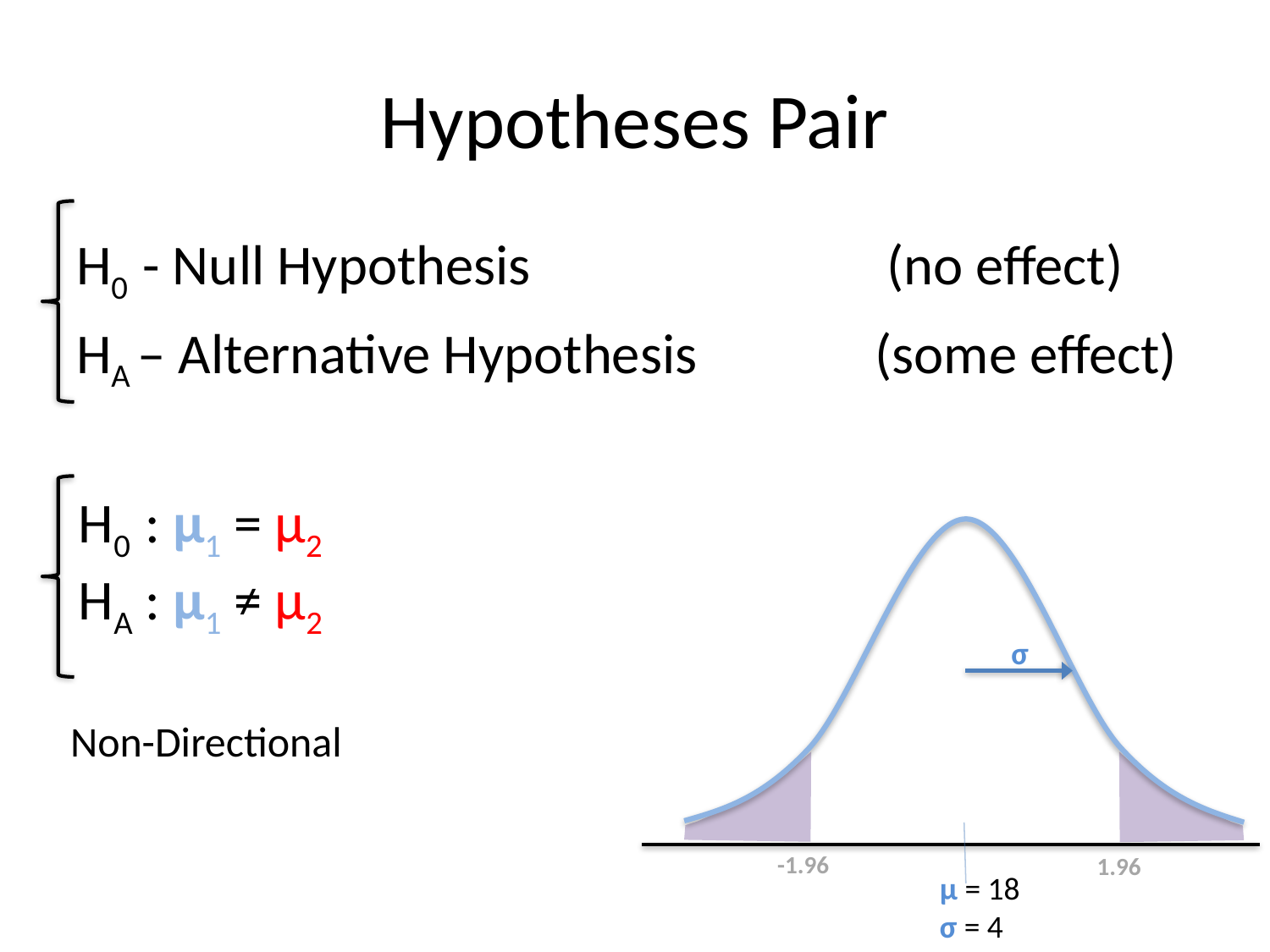

# Hypotheses Pair

H0  - Null Hypothesis                            (no effect)
HA – Alternative Hypothesis              (some effect)

H0  : µ1 = µ2
HA : µ1 ≠ µ2

σ
Non-Directional

 -1.96
  1.96
µ = 18
σ = 4